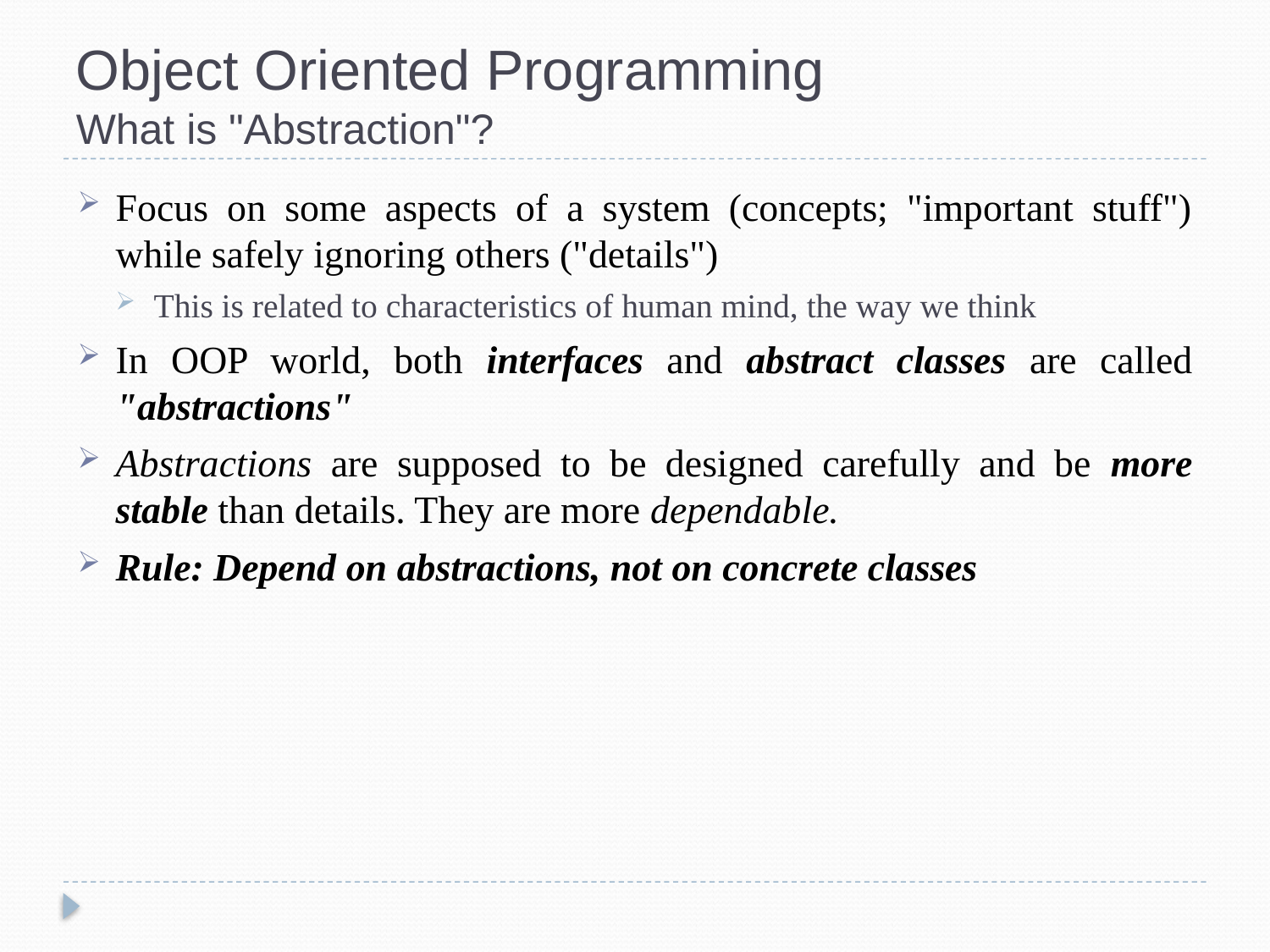

# Object Oriented Programming What is "Abstraction"?
Focus on some aspects of a system (concepts; "important stuff") while safely ignoring others ("details")
This is related to characteristics of human mind, the way we think
In OOP world, both interfaces and abstract classes are called "abstractions"
Abstractions are supposed to be designed carefully and be more stable than details. They are more dependable.
Rule: Depend on abstractions, not on concrete classes